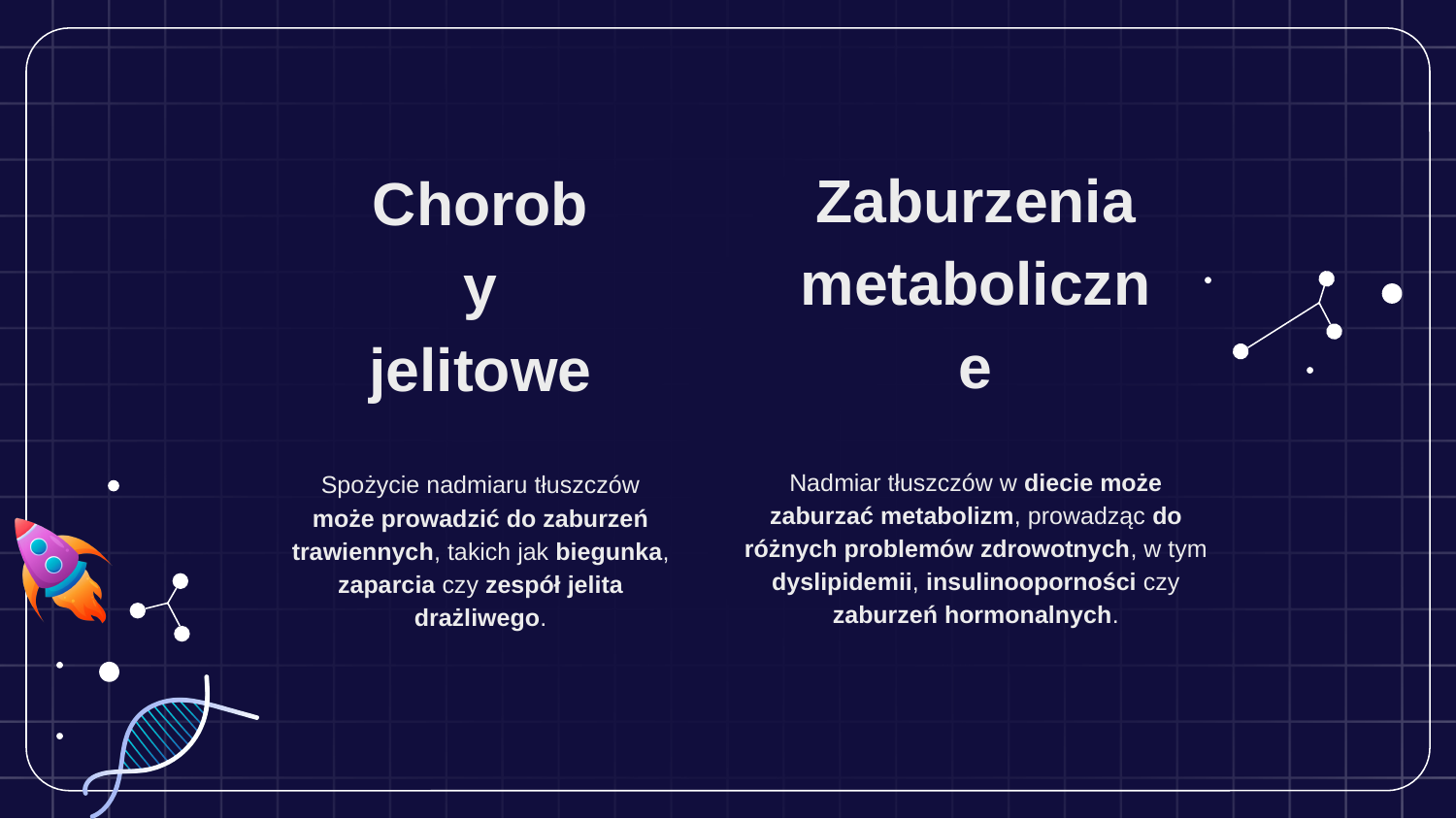

#
Choroby jelitowe
Zaburzenia metaboliczne

Nadmiar tłuszczów w diecie może zaburzać metabolizm, prowadząc do różnych problemów zdrowotnych, w tym dyslipidemii, insulinooporności czy zaburzeń hormonalnych.
Spożycie nadmiaru tłuszczów może prowadzić do zaburzeń trawiennych, takich jak biegunka, zaparcia czy zespół jelita drażliwego.